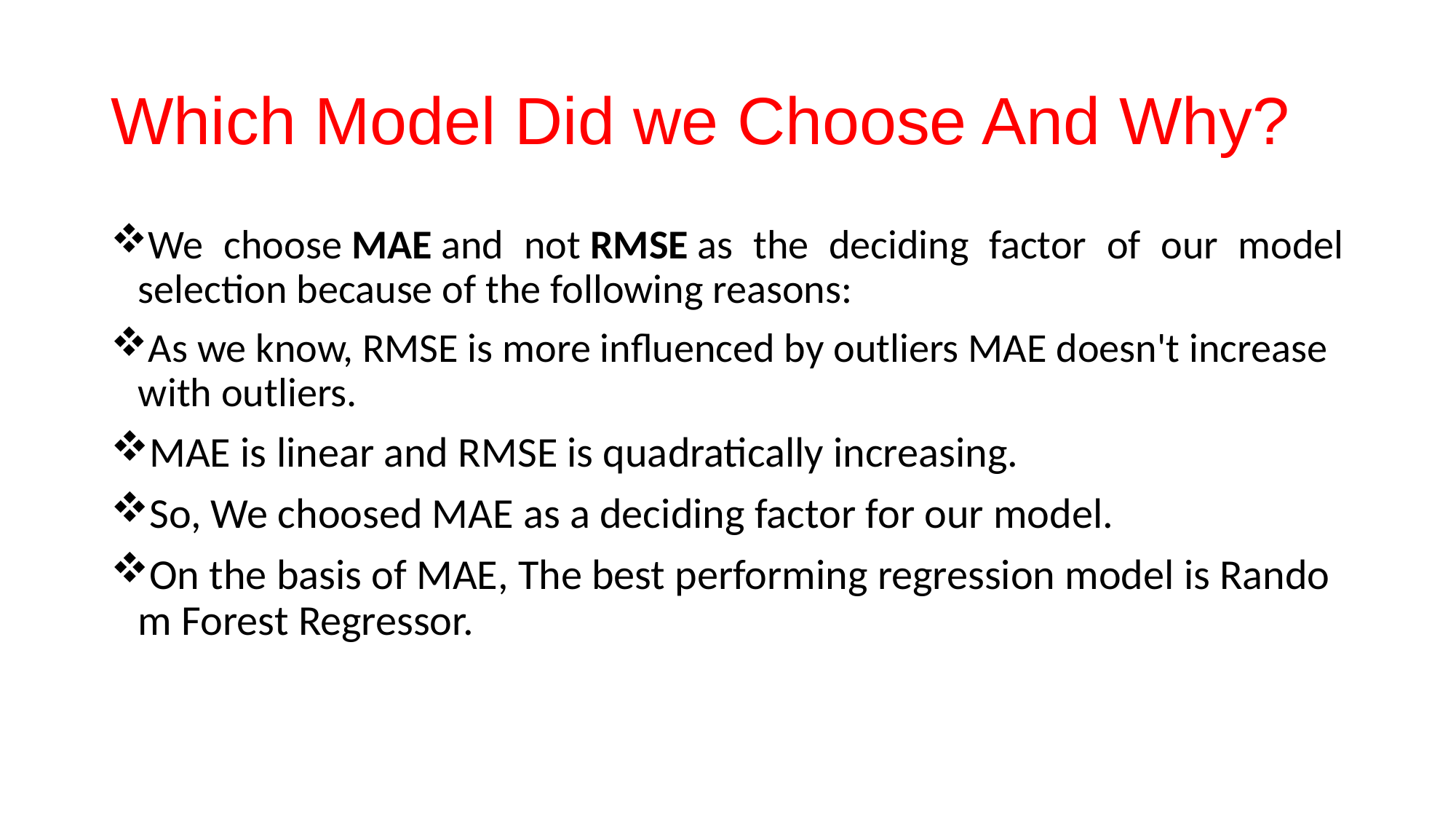

# Which Model Did we Choose And Why?
We choose MAE and not RMSE as the deciding factor of our model selection because of the following reasons:
As we know, RMSE is more influenced by outliers MAE doesn't increase with outliers.
MAE is linear and RMSE is quadratically increasing.
So, We choosed MAE as a deciding factor for our model.
On the basis of MAE, The best performing regression model is Random Forest Regressor.